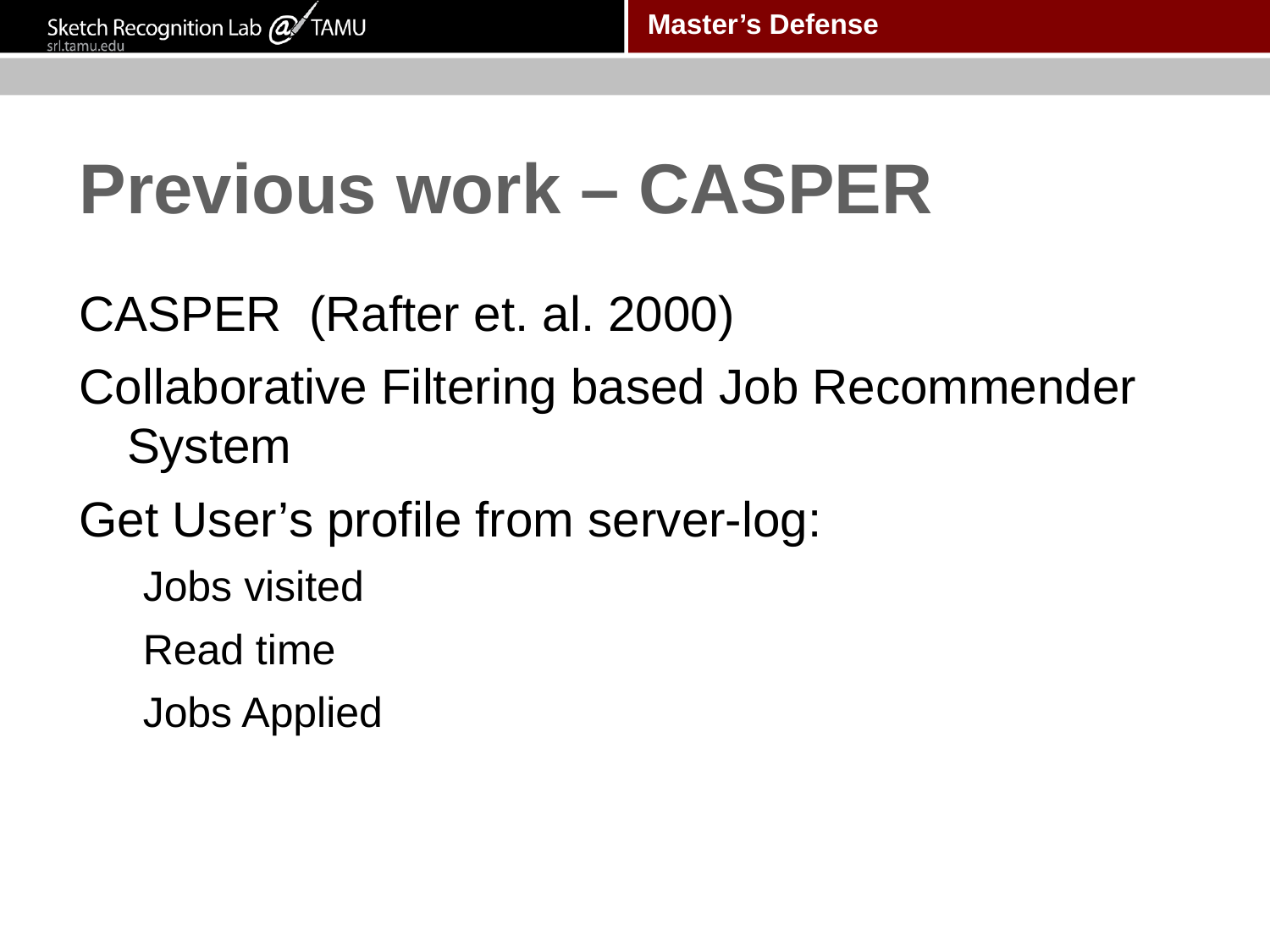

# Previous work – CASPER
CASPER  (Rafter et. al. 2000)
Collaborative Filtering based Job Recommender System
Get User’s profile from server-log:
Jobs visited
Read time
Jobs Applied